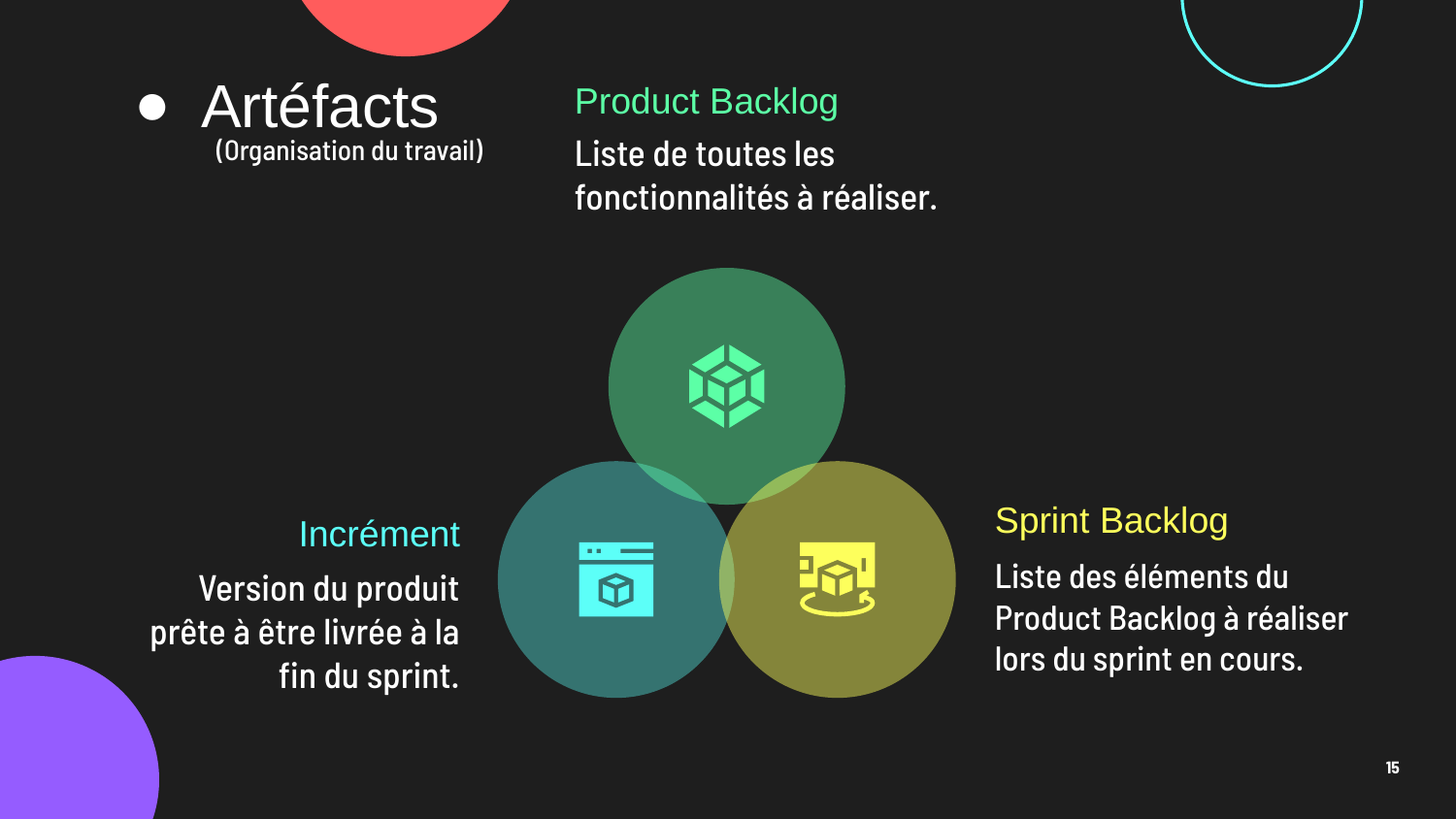

# Artéfacts
Product Backlog
(Organisation du travail)
Liste de toutes les fonctionnalités à réaliser.

Incrément
Sprint Backlog
Liste des éléments du Product Backlog à réaliser lors du sprint en cours.

Version du produit prête à être livrée à la fin du sprint.
15